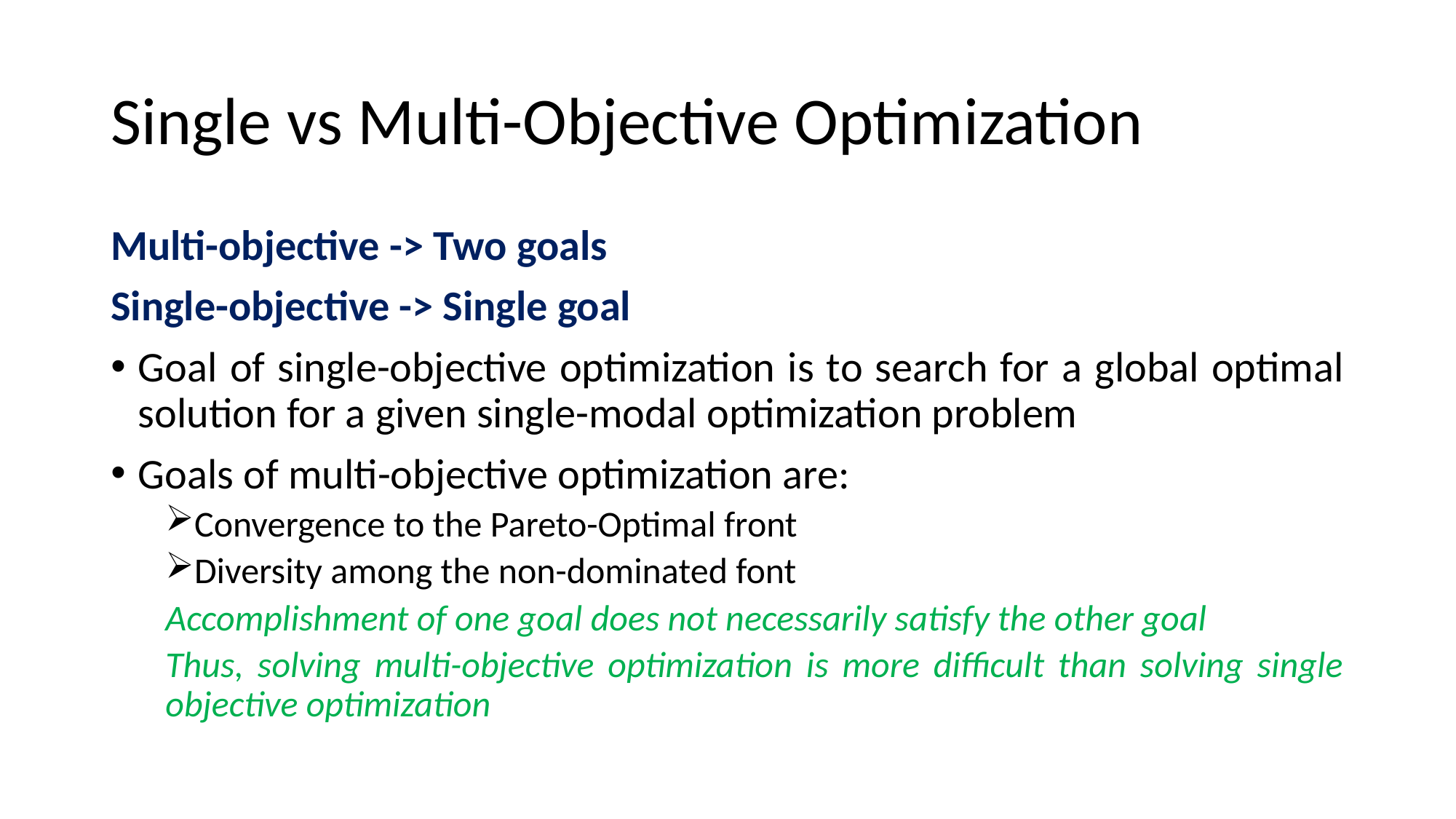

# Single vs Multi-Objective Optimization
Multi-objective -> Two goals
Single-objective -> Single goal
Goal of single-objective optimization is to search for a global optimal solution for a given single-modal optimization problem
Goals of multi-objective optimization are:
Convergence to the Pareto-Optimal front
Diversity among the non-dominated font
Accomplishment of one goal does not necessarily satisfy the other goal
Thus, solving multi-objective optimization is more difficult than solving single objective optimization